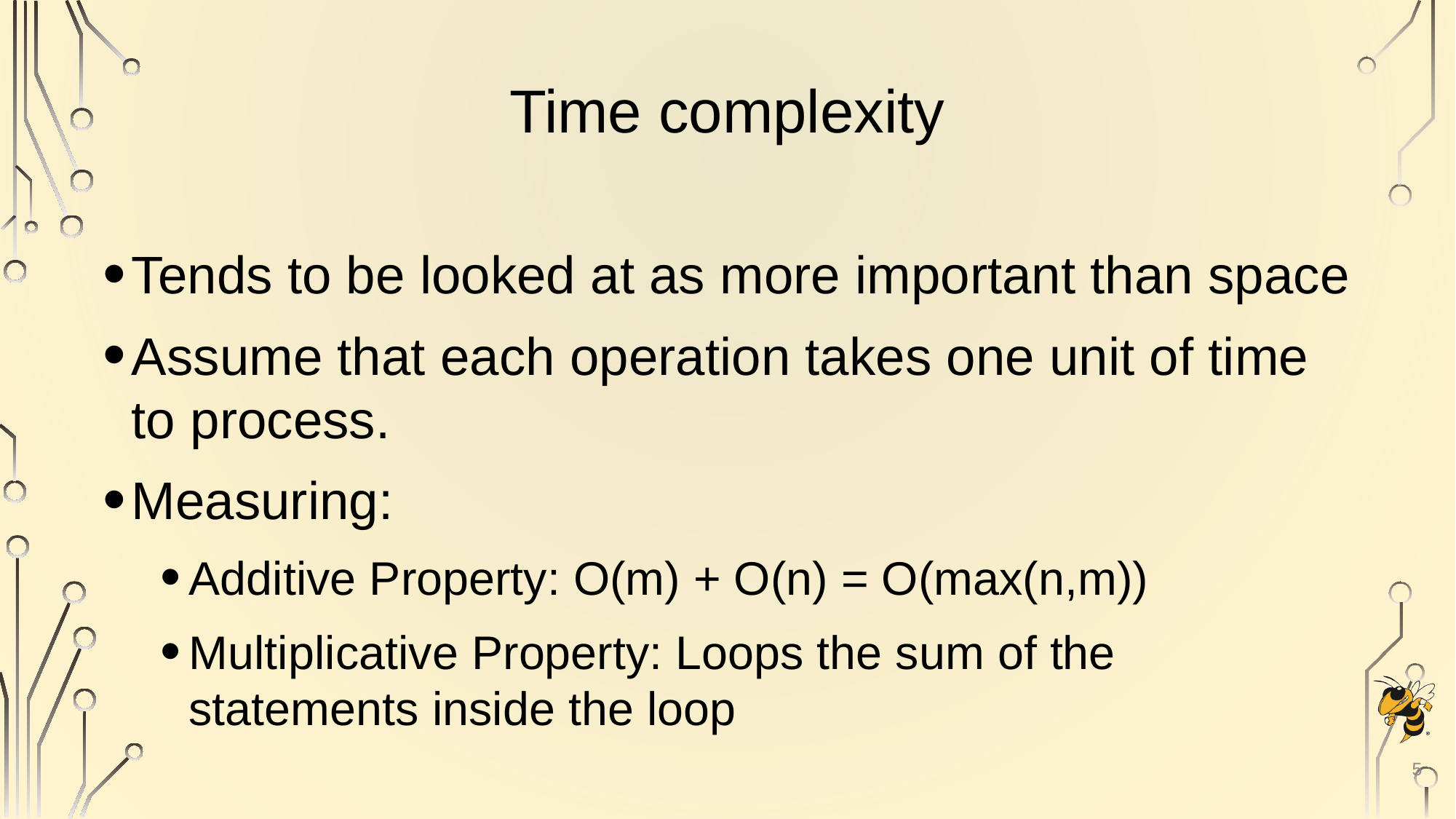

# Time complexity
Tends to be looked at as more important than space
Assume that each operation takes one unit of time to process.
Measuring:
Additive Property: O(m) + O(n) = O(max(n,m))
Multiplicative Property: Loops the sum of the statements inside the loop
5